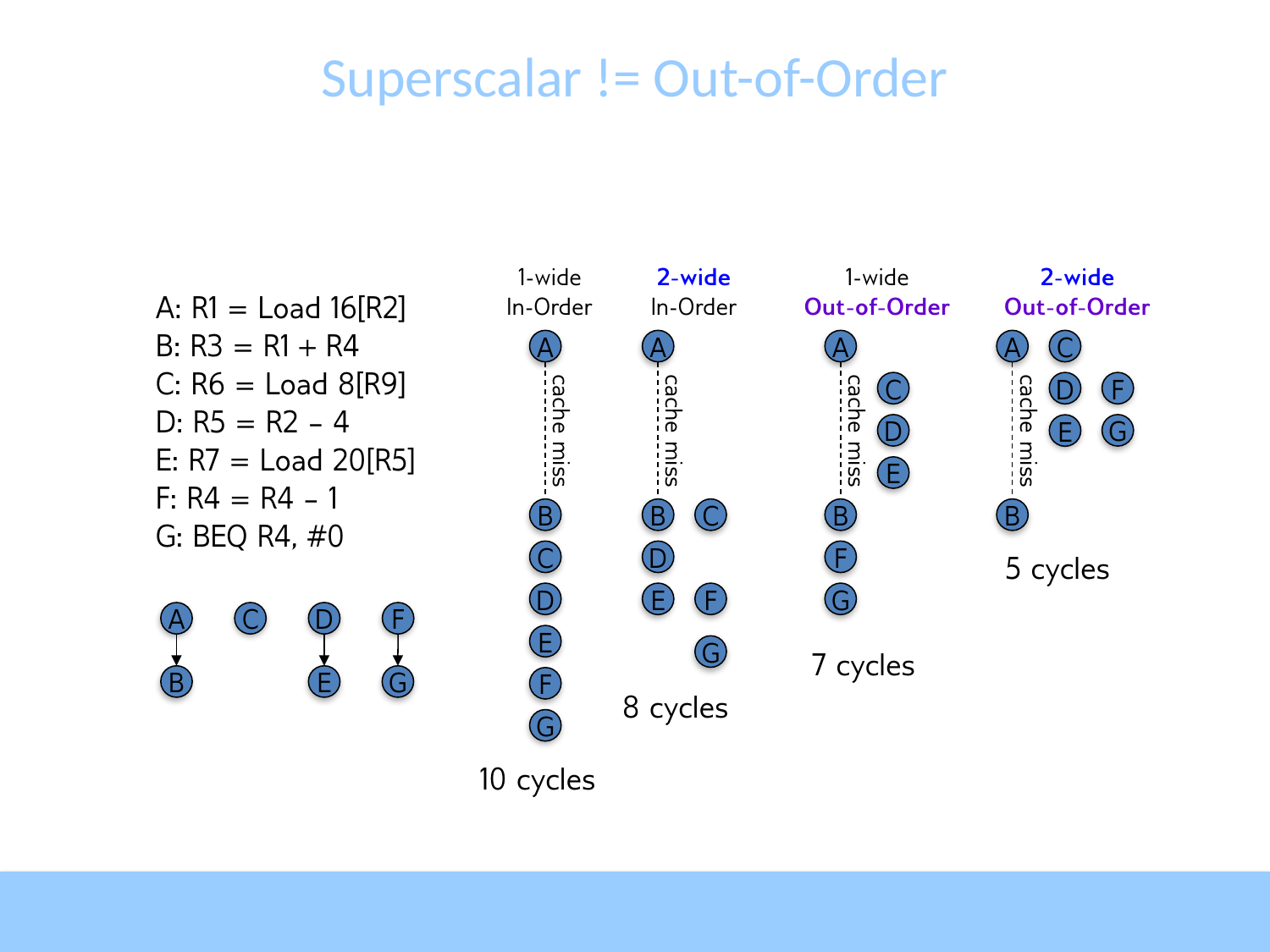

# Superscalar != Out-of-Order
2-wide
In-Order
A
cache miss
2-wide
Out-of-Order
A
cache miss
1-wide
In-Order
A
cache miss
1-wide
Out-of-Order
A
A: R1 = Load 16[R2]
B: R3 = R1 + R4
C: R6 = Load 8[R9]
D: R5 = R2 – 4
E: R7 = Load 20[R5]
F: R4 = R4 – 1
G: BEQ R4, #0
C
D
F
G
E
B
5 cycles
cache miss
C
D
E
B
C
D
E
F
G
10 cycles
B
C
D
E
F
G
8 cycles
B
F
G
7 cycles
A
C
D
F
B
E
G